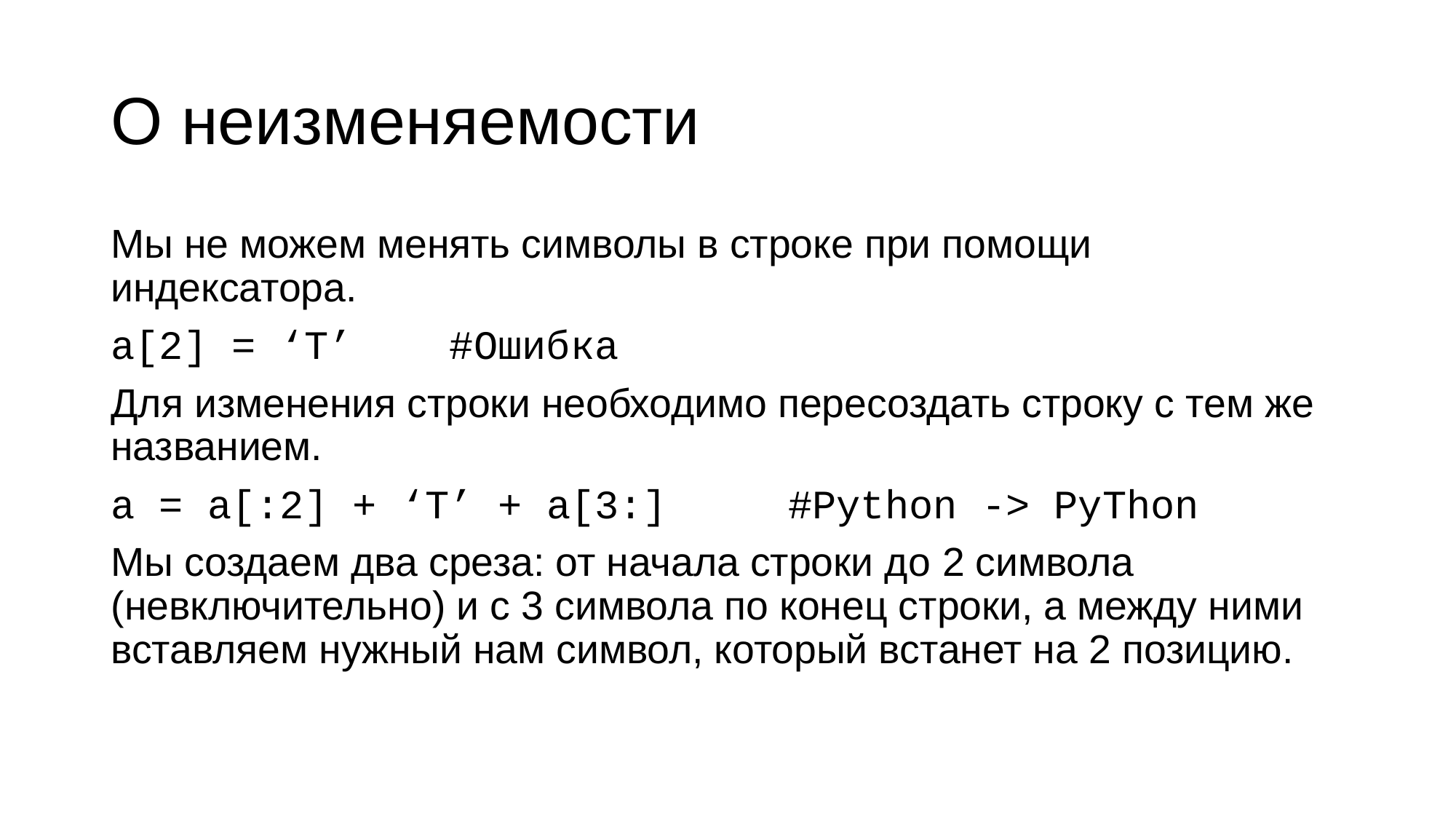

# О неизменяемости
Мы не можем менять символы в строке при помощи индексатора.
a[2] = ‘T’    #Ошибка
Для изменения строки необходимо пересоздать строку с тем же названием.
a = a[:2] + ‘T’ + a[3:]     #Python -> PyThon
Мы создаем два среза: от начала строки до 2 символа (невключительно) и с 3 символа по конец строки, а между ними вставляем нужный нам символ, который встанет на 2 позицию.